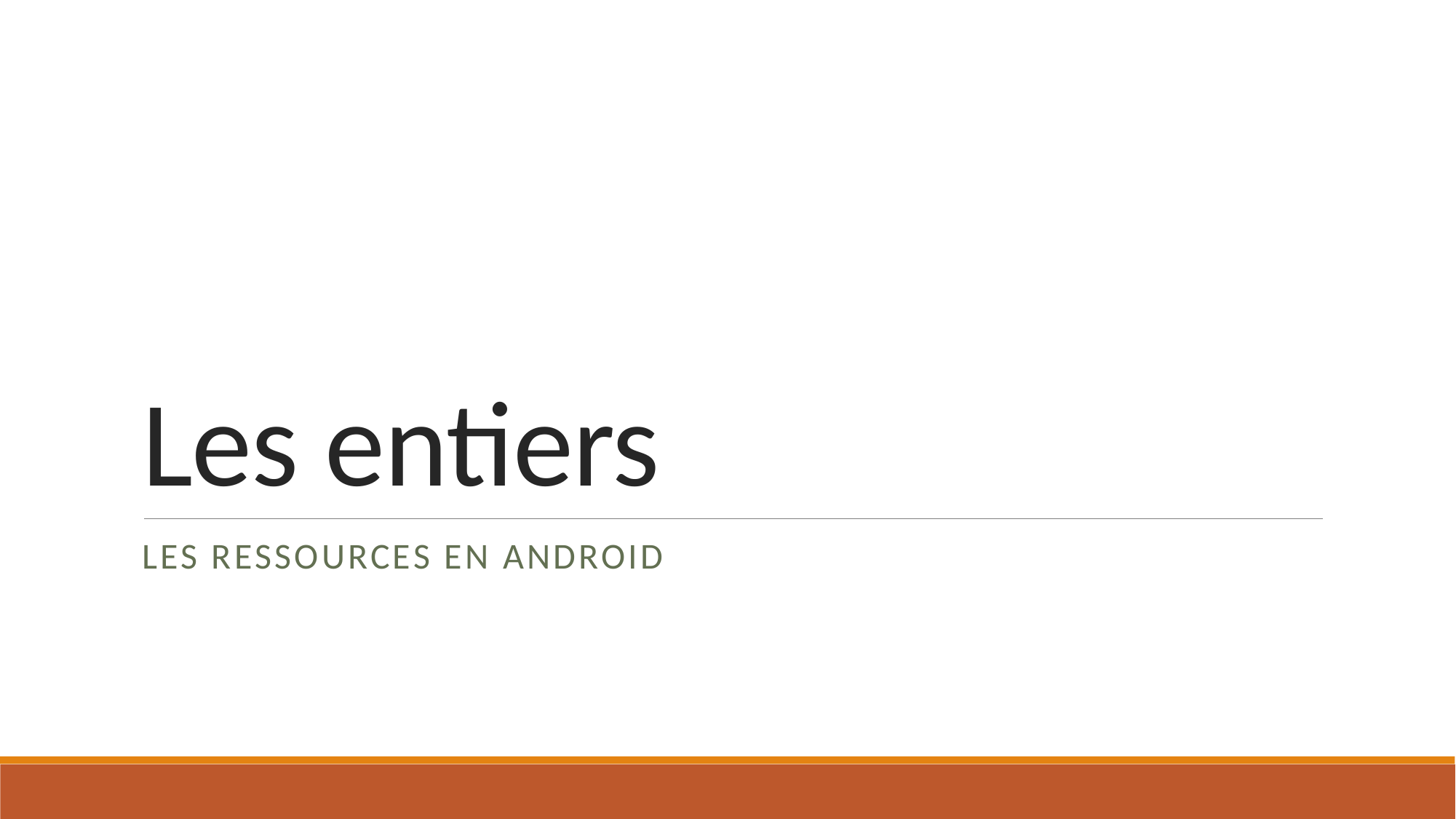

# Les entiers
Les ressources en android